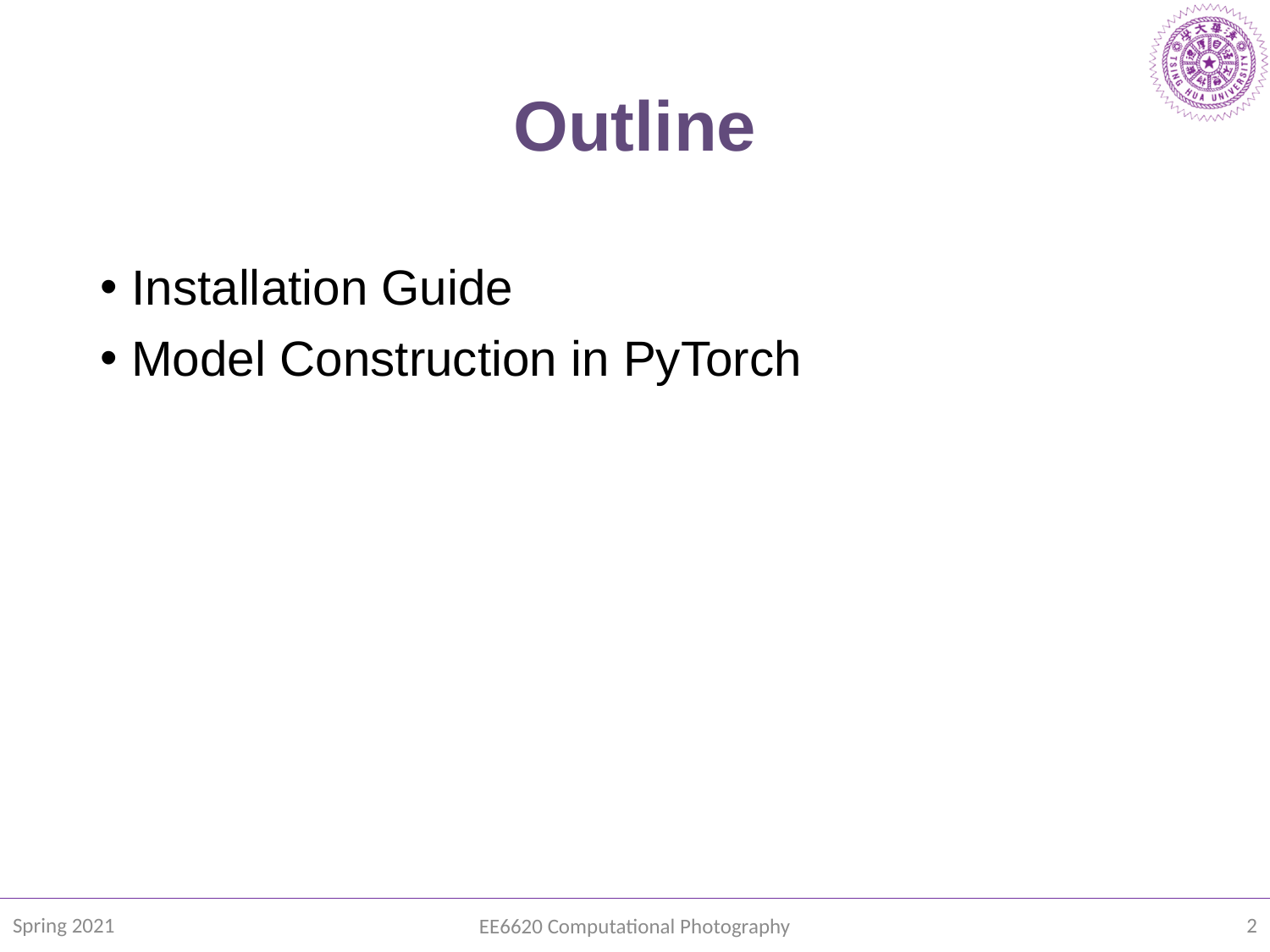

# Outline
Installation Guide
Model Construction in PyTorch

Spring 2021
2
EE6620 Computational Photography